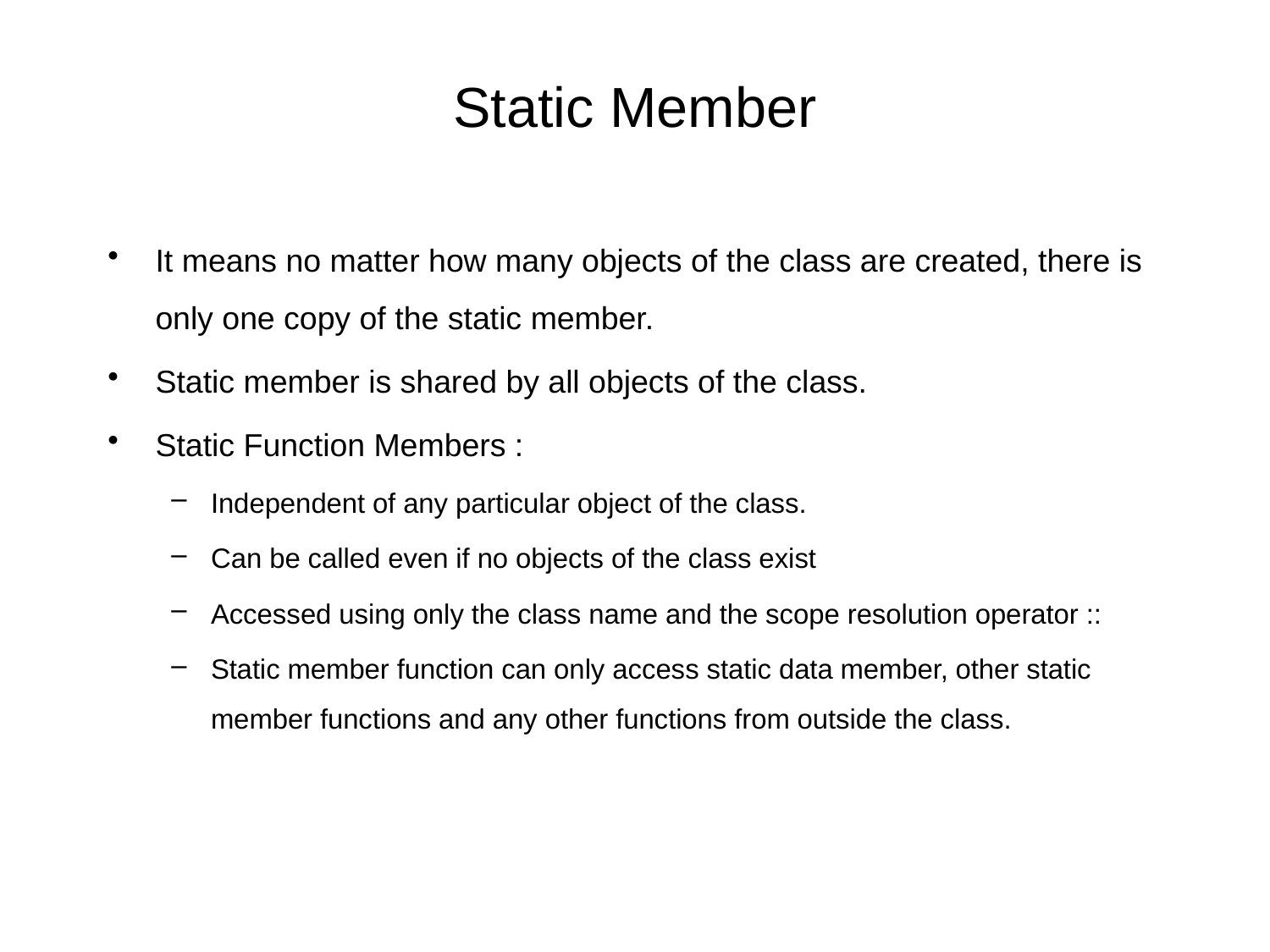

# Static Member
It means no matter how many objects of the class are created, there is only one copy of the static member.
Static member is shared by all objects of the class.
Static Function Members :
Independent of any particular object of the class.
Can be called even if no objects of the class exist
Accessed using only the class name and the scope resolution operator ::
Static member function can only access static data member, other static member functions and any other functions from outside the class.